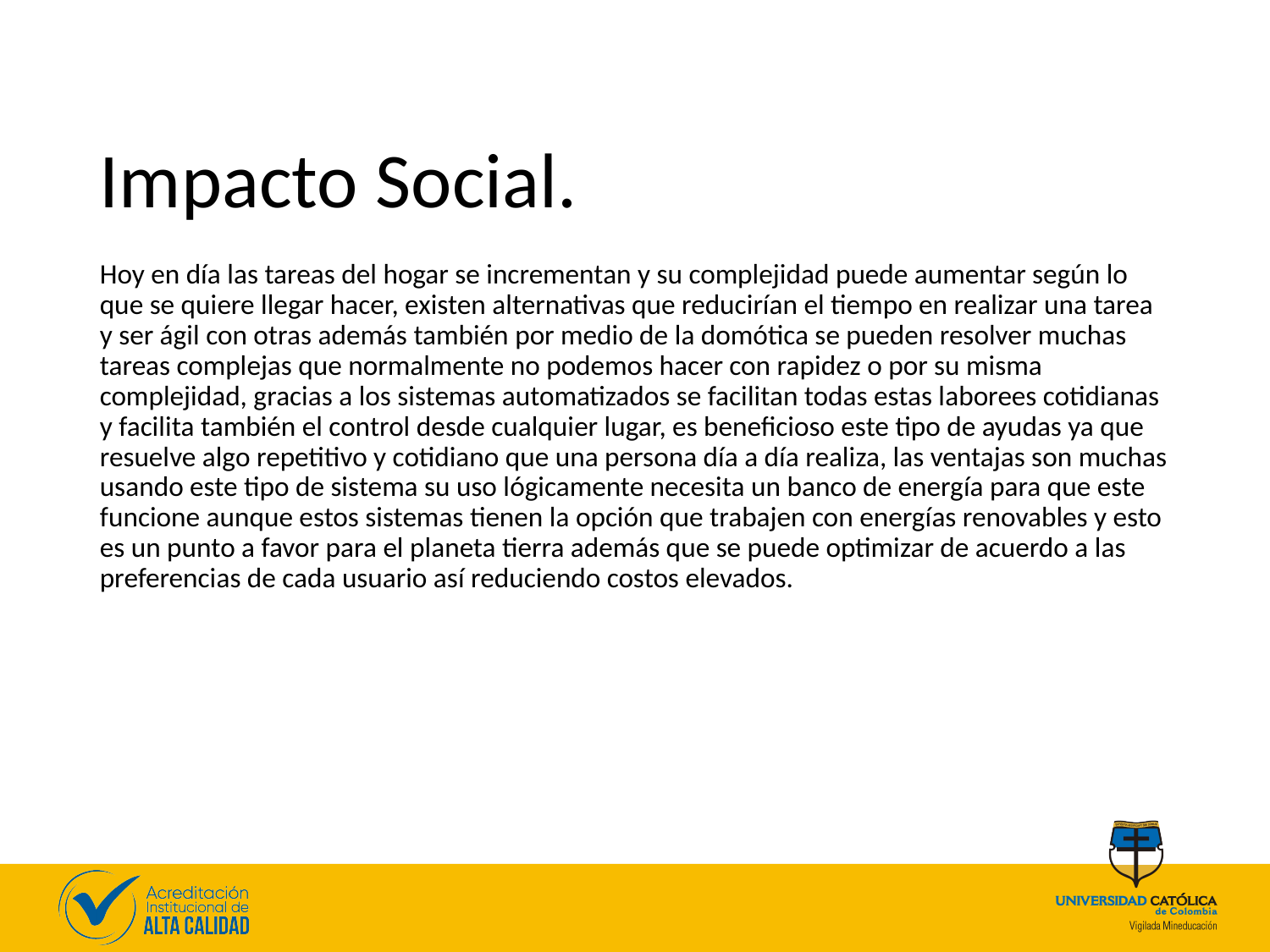

# Impacto Social.
Hoy en día las tareas del hogar se incrementan y su complejidad puede aumentar según lo que se quiere llegar hacer, existen alternativas que reducirían el tiempo en realizar una tarea y ser ágil con otras además también por medio de la domótica se pueden resolver muchas tareas complejas que normalmente no podemos hacer con rapidez o por su misma complejidad, gracias a los sistemas automatizados se facilitan todas estas laborees cotidianas y facilita también el control desde cualquier lugar, es beneficioso este tipo de ayudas ya que resuelve algo repetitivo y cotidiano que una persona día a día realiza, las ventajas son muchas usando este tipo de sistema su uso lógicamente necesita un banco de energía para que este funcione aunque estos sistemas tienen la opción que trabajen con energías renovables y esto es un punto a favor para el planeta tierra además que se puede optimizar de acuerdo a las preferencias de cada usuario así reduciendo costos elevados.